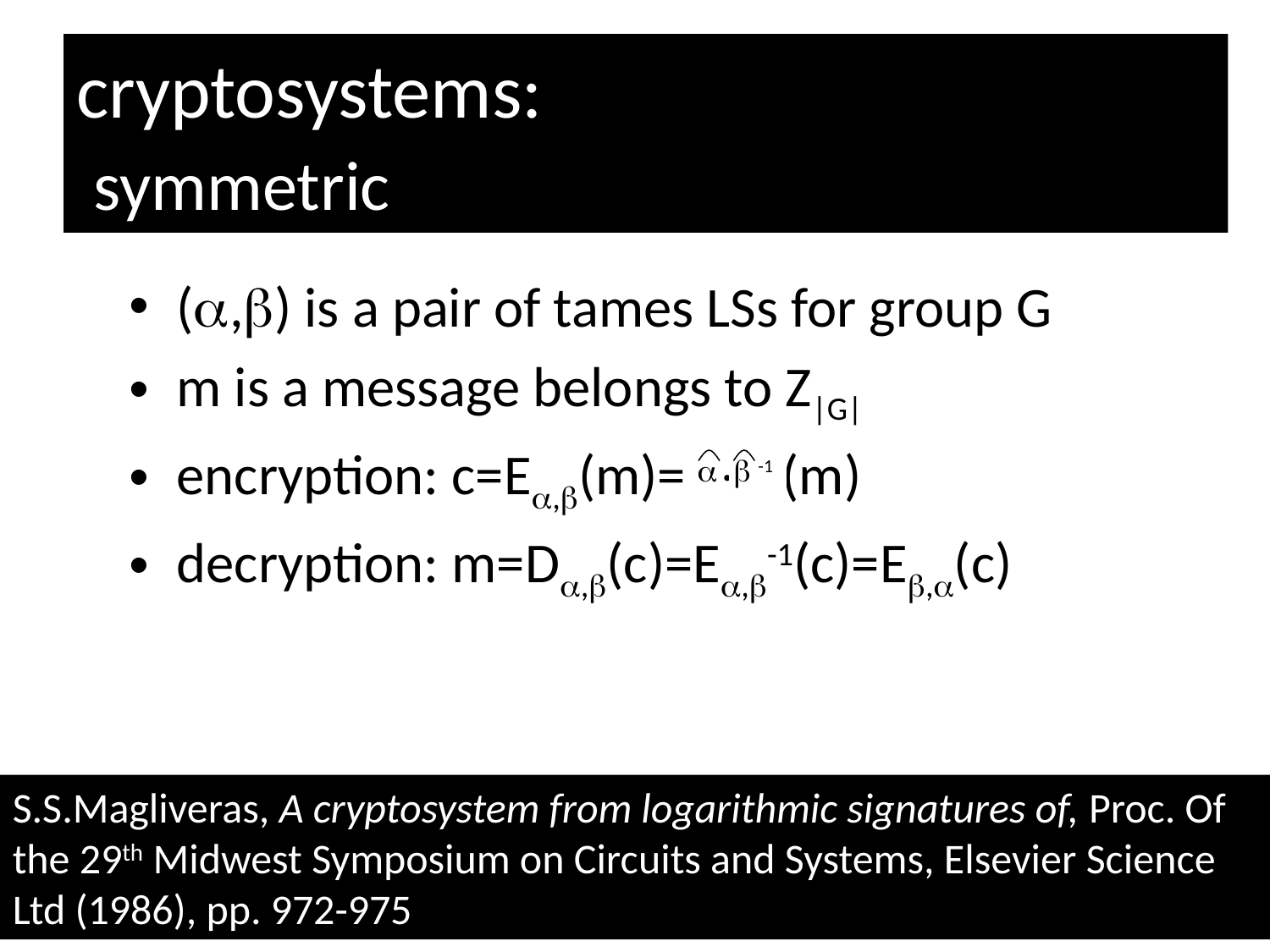

# cryptosystems: symmetric
(α,β) is a pair of tames LSs for group G
m is a message belongs to Z|G|
encryption: c=Eα,β(m)=  ⋅   (m)
decryption: m=Dα,β(c)=Eα,β-1(c)=Eβ,α(c)
α
β -1

S.S.Magliveras, A cryptosystem from logarithmic signatures of, Proc. Of the 29th Midwest Symposium on Circuits and Systems, Elsevier Science Ltd (1986), pp. 972-975